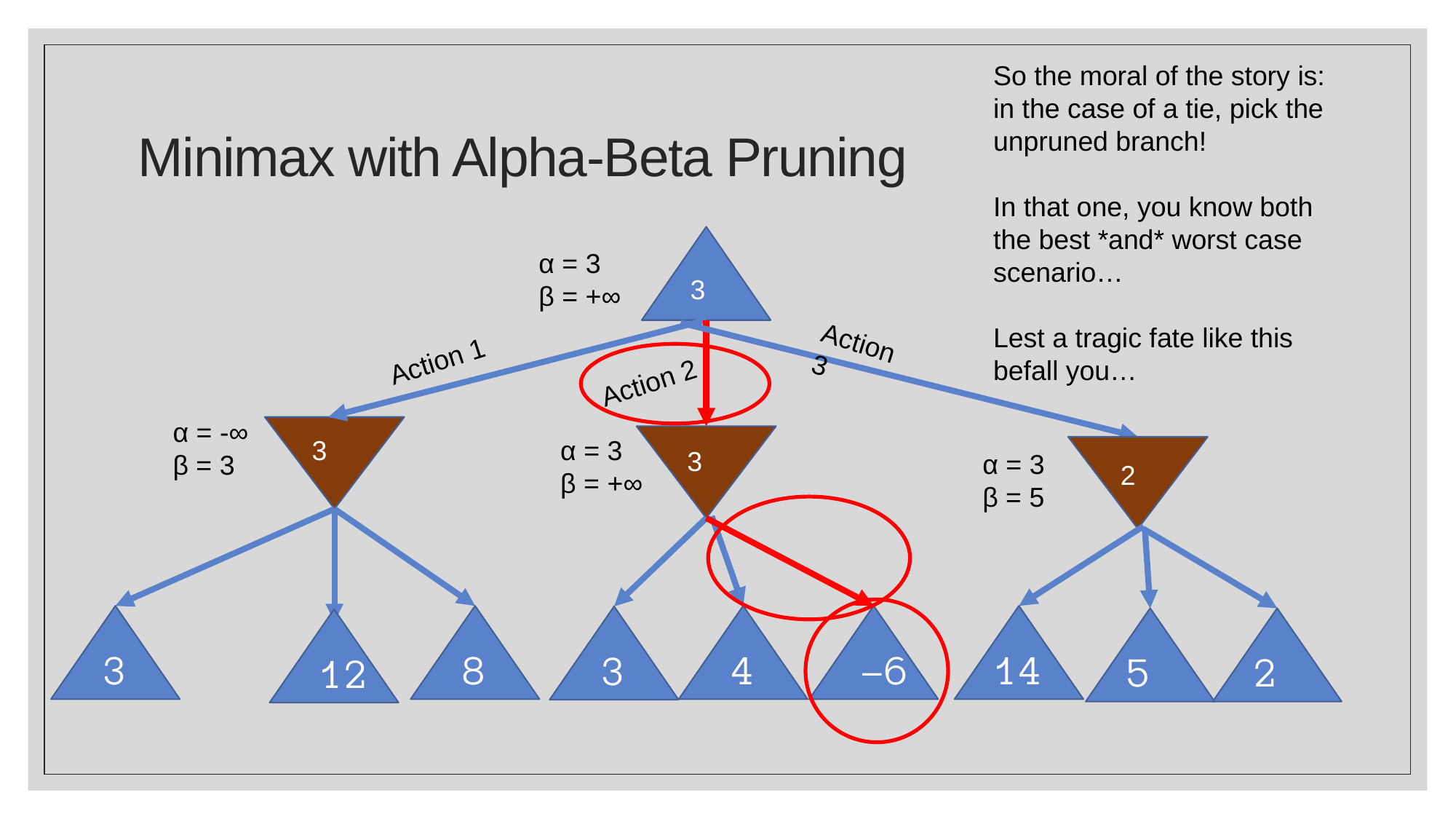

So the moral of the story is: in the case of a tie, pick the unpruned branch!

In that one, you know both the best *and* worst case scenario…

Lest a tragic fate like this befall you…
# Minimax with Alpha-Beta Pruning

α = 3
β = +∞
3
Action 3
Action 1

Action 2
α = -∞
β = 3

3
α = 3
β = +∞

3
α = 3
β = 5
2

3

8

4

-6

14

3

5

2

12